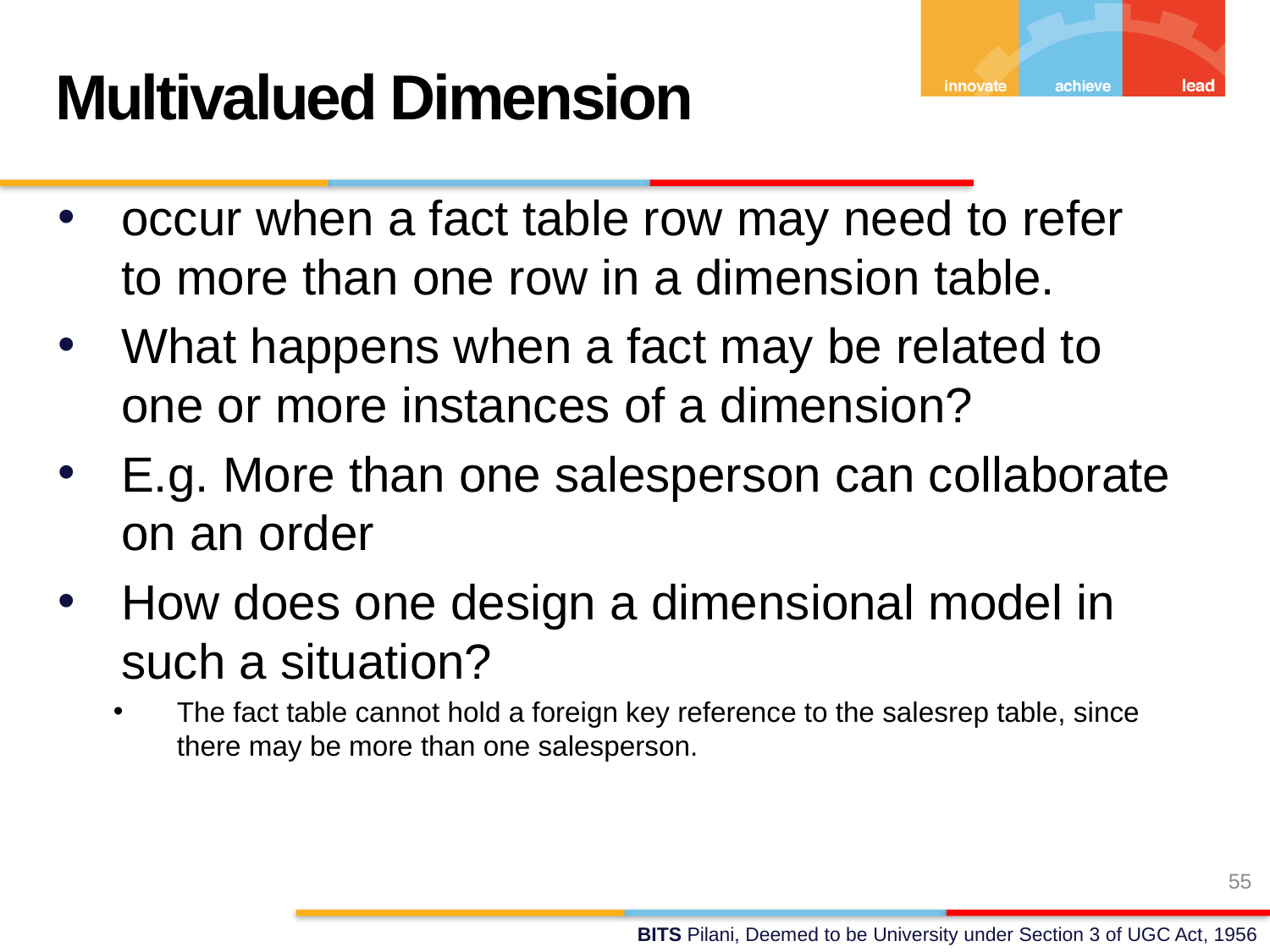

Multivalued Dimension
occur when a fact table row may need to refer to more than one row in a dimension table.
What happens when a fact may be related to one or more instances of a dimension?
E.g. More than one salesperson can collaborate on an order
How does one design a dimensional model in such a situation?
The fact table cannot hold a foreign key reference to the salesrep table, since there may be more than one salesperson.

55